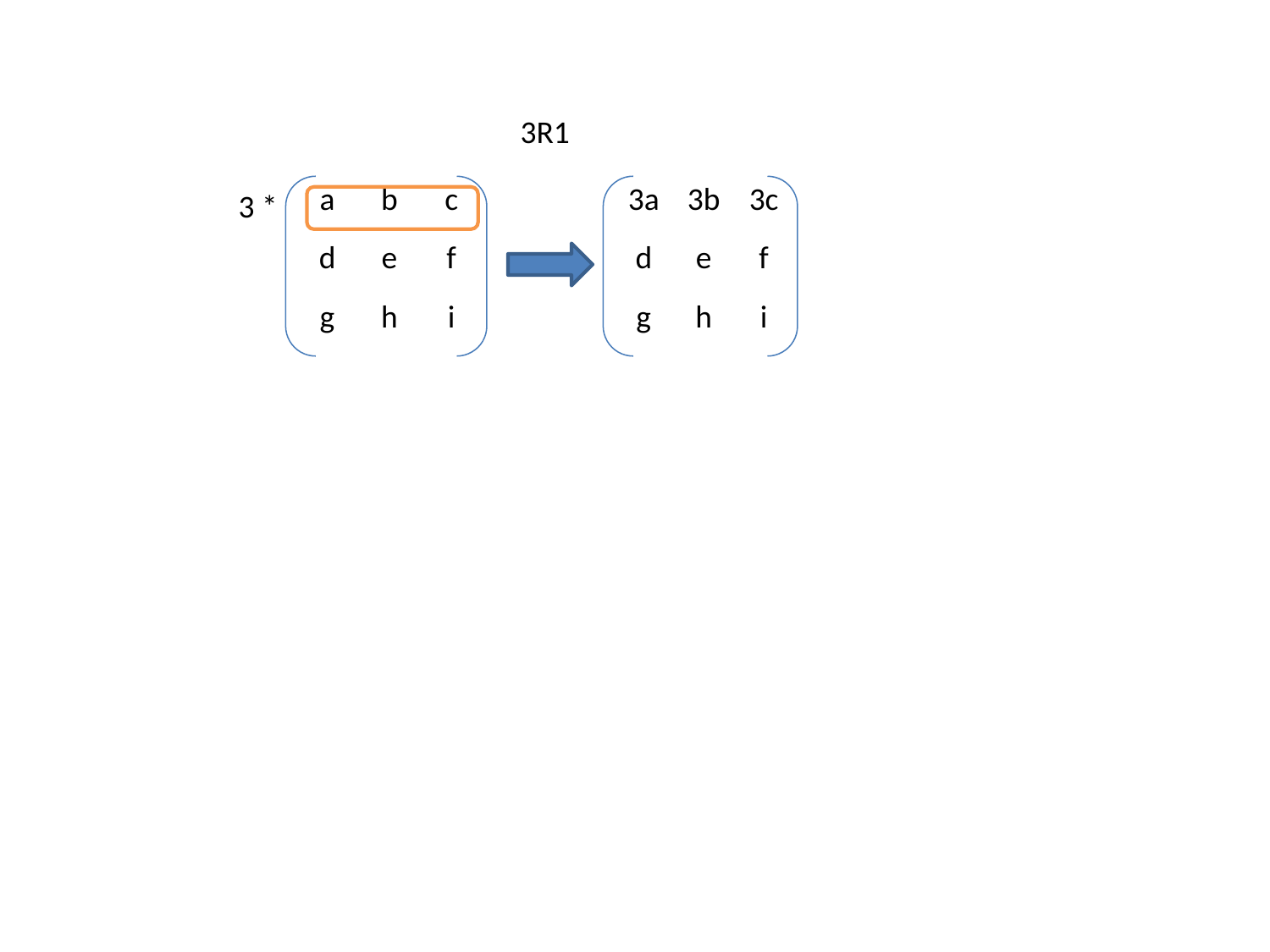

3R1

3 *
| a | b | c |
| --- | --- | --- |
| d | e | f |
| g | h | i |
| 3a | 3b | 3c |
| --- | --- | --- |
| d | e | f |
| g | h | i |